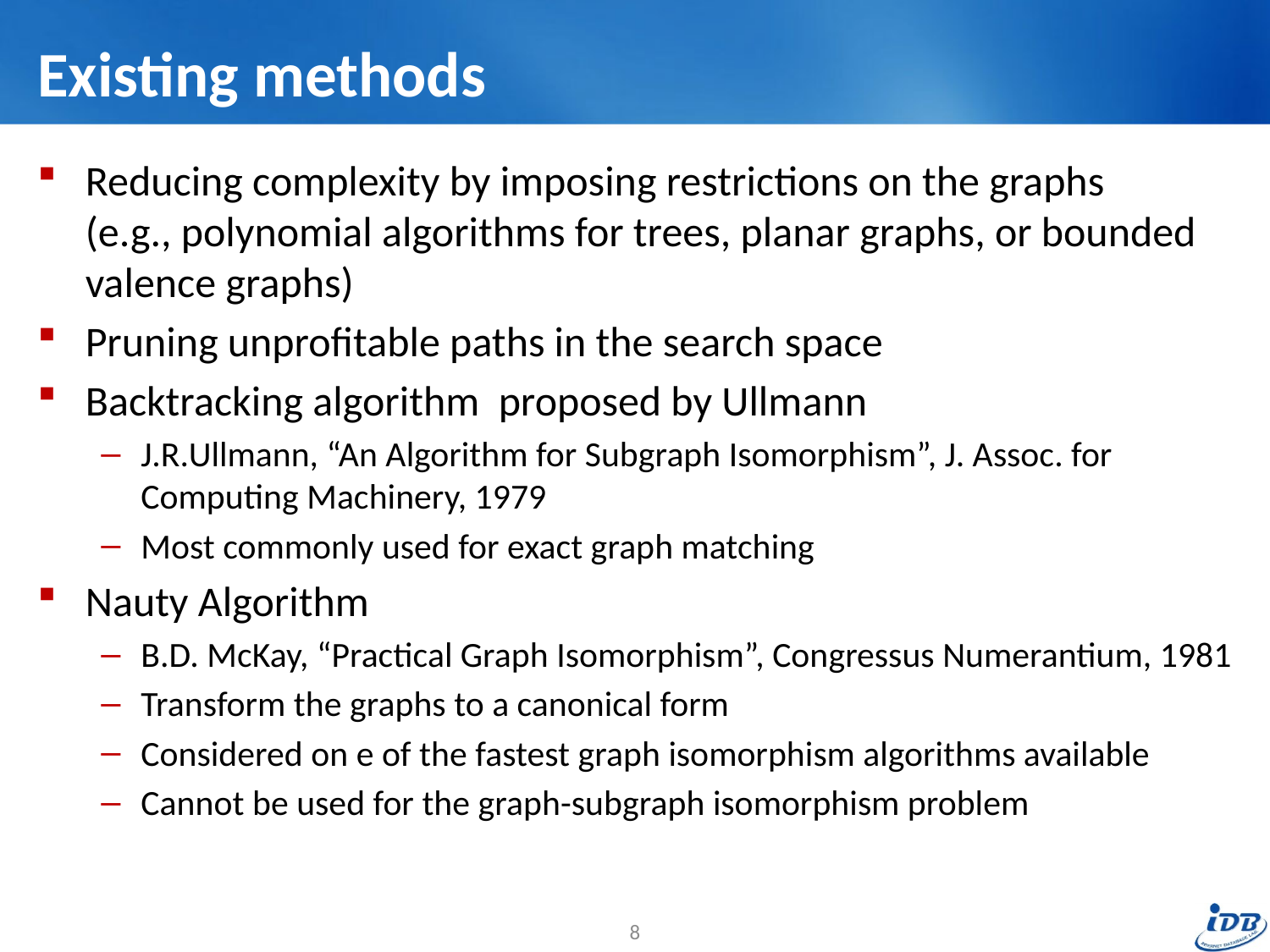

# Existing methods
Reducing complexity by imposing restrictions on the graphs
(e.g., polynomial algorithms for trees, planar graphs, or bounded valence graphs)
Pruning unprofitable paths in the search space
Backtracking algorithm  proposed by Ullmann
J.R.Ullmann, “An Algorithm for Subgraph Isomorphism”, J. Assoc. for Computing Machinery, 1979
Most commonly used for exact graph matching
Nauty Algorithm
B.D. McKay, “Practical Graph Isomorphism”, Congressus Numerantium, 1981
Transform the graphs to a canonical form
Considered on e of the fastest graph isomorphism algorithms available
Cannot be used for the graph-subgraph isomorphism problem

8